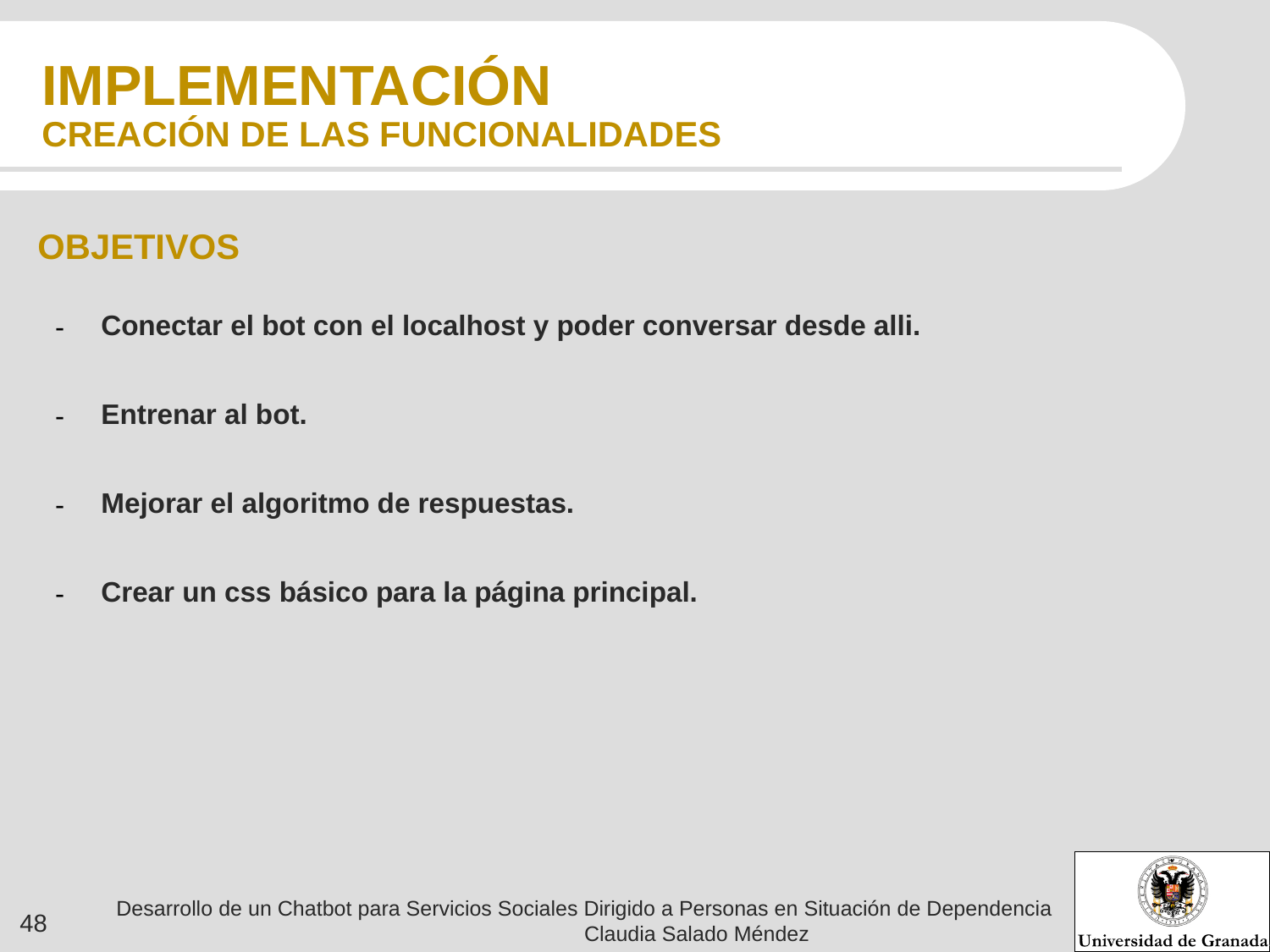

# IMPLEMENTACIÓN
CREACIÓN DE LAS FUNCIONALIDADES
OBJETIVOS

Conectar el bot con el localhost y poder conversar desde alli.

Entrenar al bot.

Mejorar el algoritmo de respuestas.

Crear un css básico para la página principal.

Desarrollo de un Chatbot para Servicios Sociales Dirigido a Personas en Situación de Dependencia                                       Claudia Salado Méndez
48